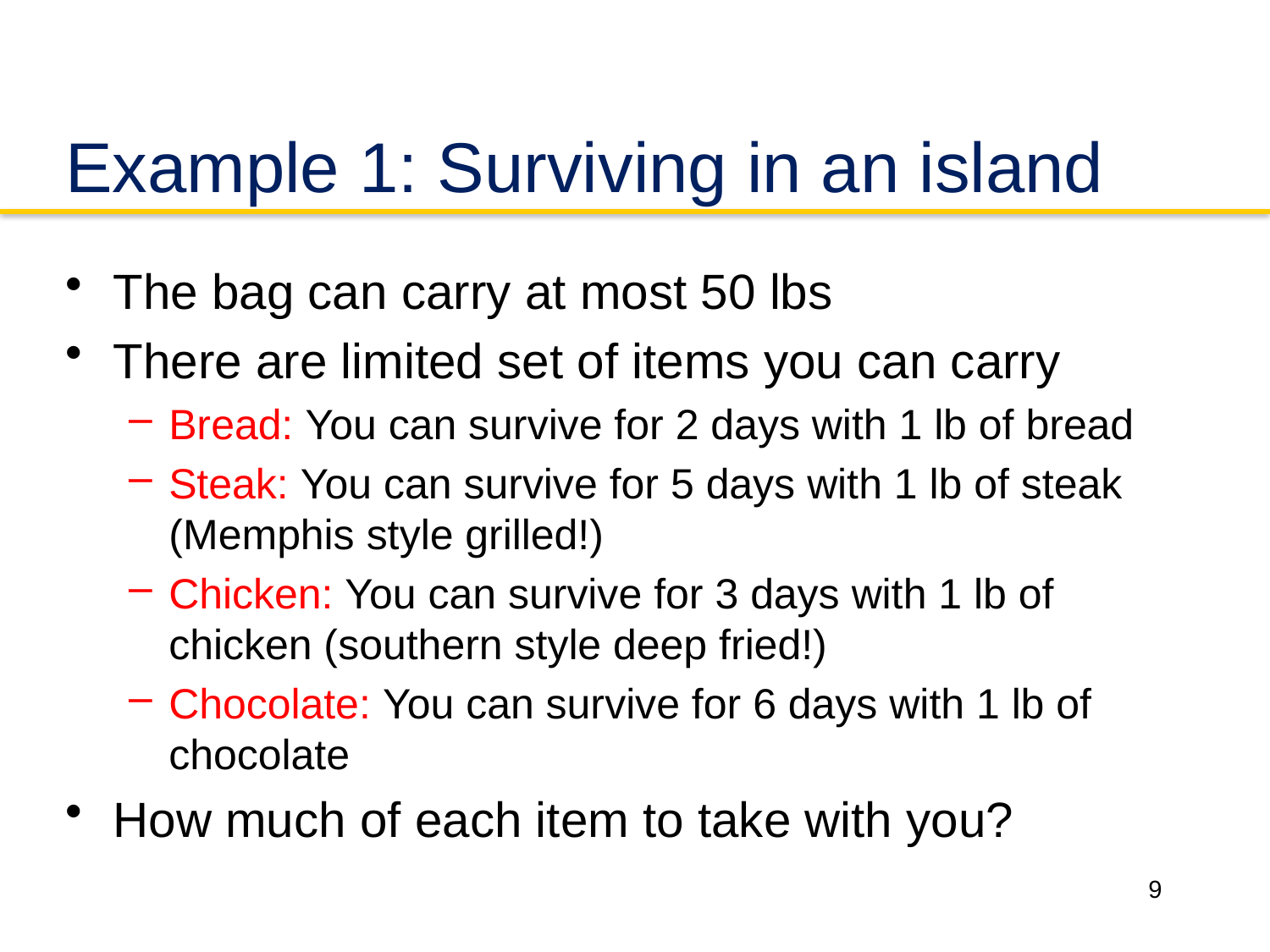

# Example 1: Surviving in an island
The bag can carry at most 50 lbs
There are limited set of items you can carry
Bread: You can survive for 2 days with 1 lb of bread
Steak: You can survive for 5 days with 1 lb of steak (Memphis style grilled!)
Chicken: You can survive for 3 days with 1 lb of chicken (southern style deep fried!)
Chocolate: You can survive for 6 days with 1 lb of chocolate
How much of each item to take with you?
9